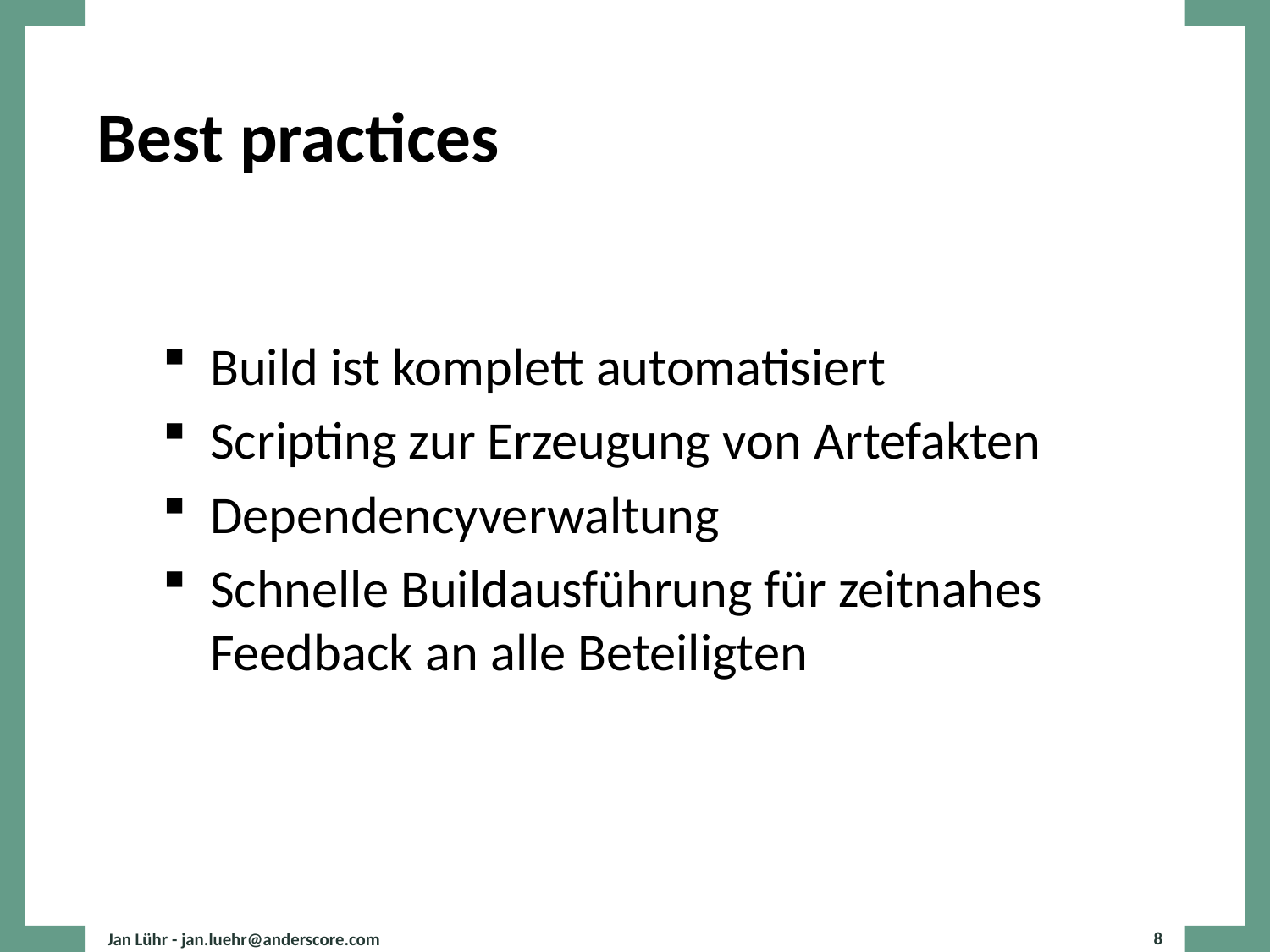

# Best practices
Build ist komplett automatisiert
Scripting zur Erzeugung von Artefakten
Dependencyverwaltung
Schnelle Buildausführung für zeitnahes Feedback an alle Beteiligten
Jan Lühr - jan.luehr@anderscore.com
8